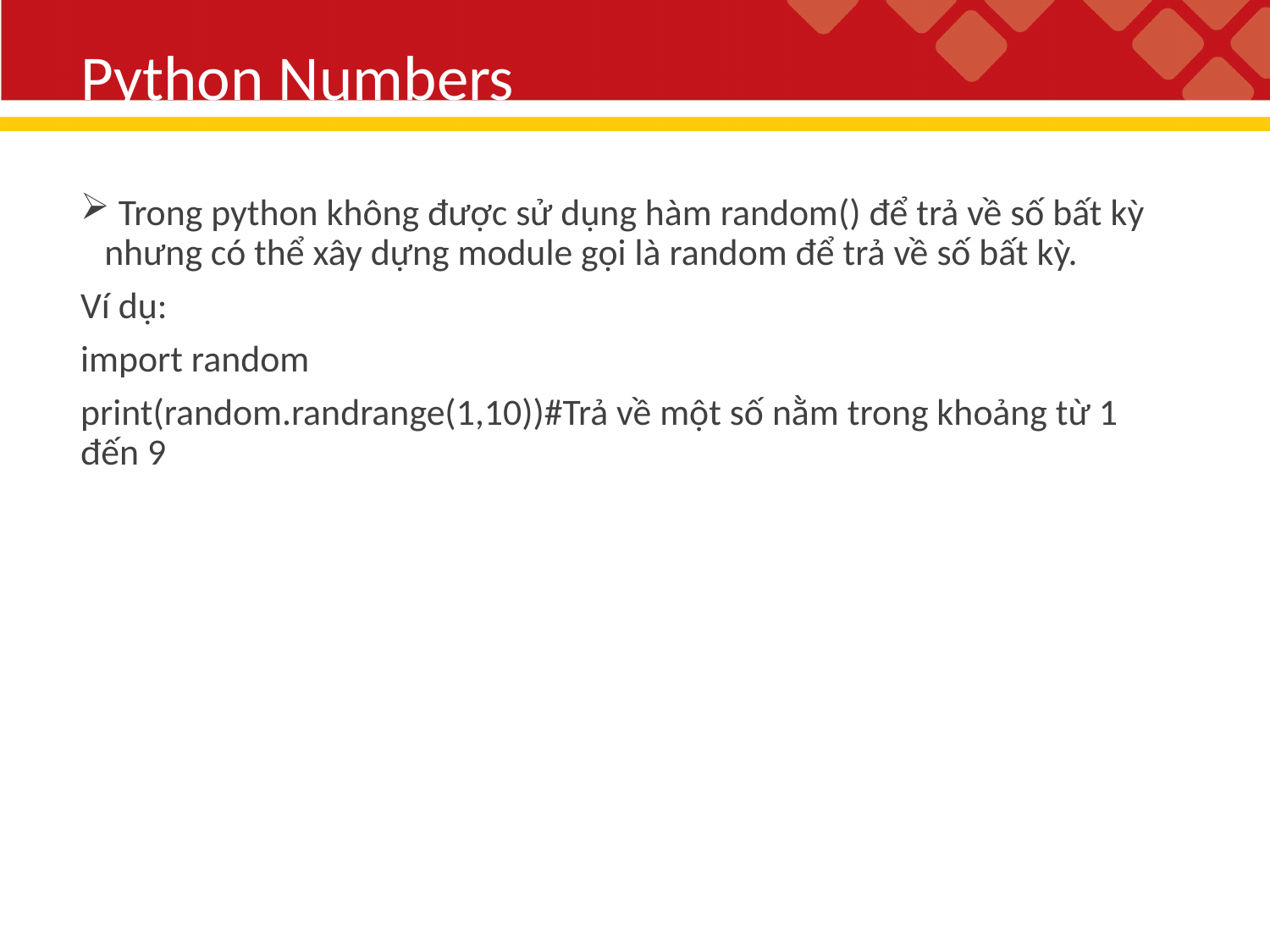

# Python Numbers
 Trong python không được sử dụng hàm random() để trả về số bất kỳ nhưng có thể xây dựng module gọi là random để trả về số bất kỳ.
Ví dụ:
import random
print(random.randrange(1,10))#Trả về một số nằm trong khoảng từ 1 đến 9